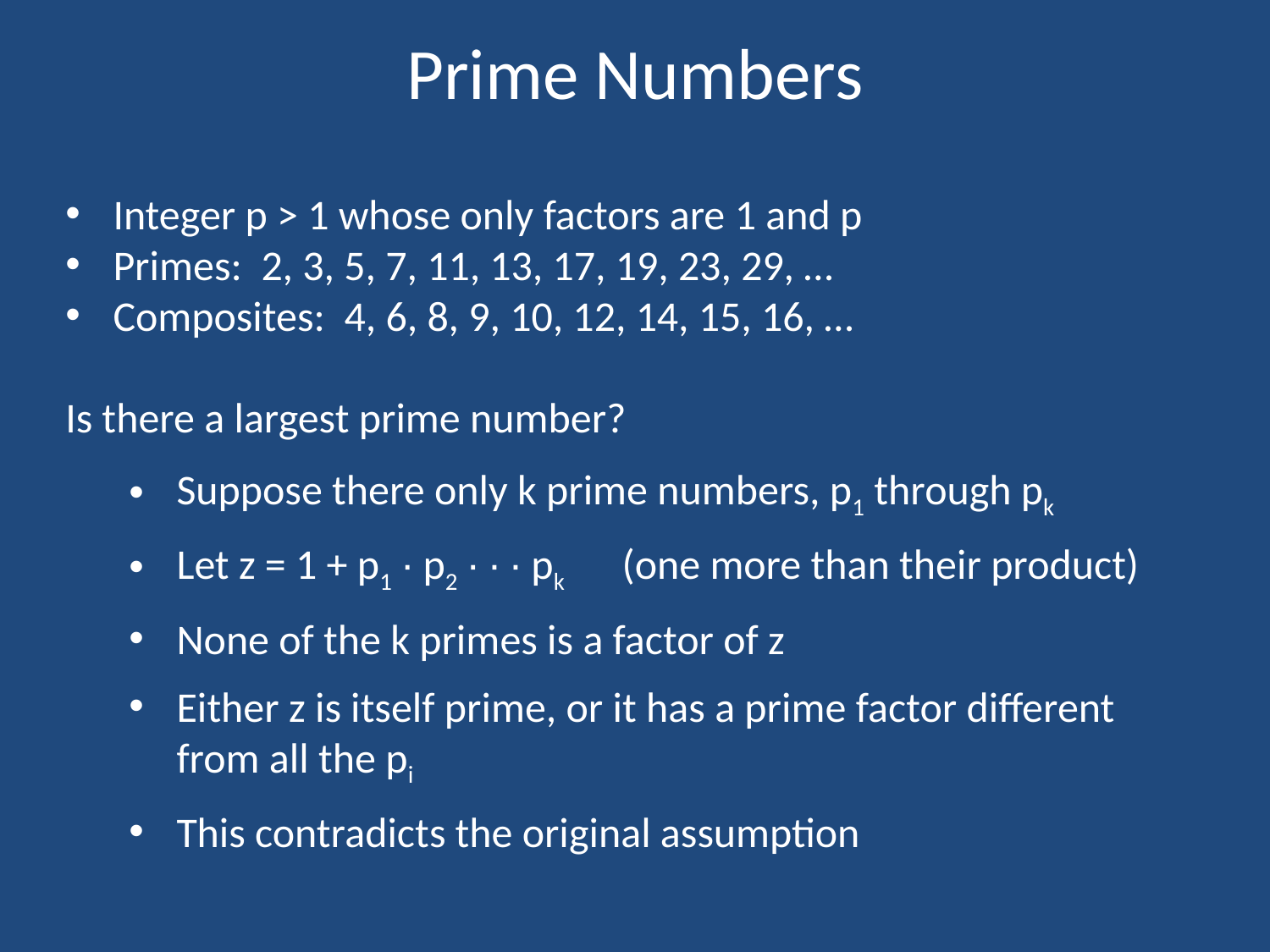

# Prime Numbers
Integer p > 1 whose only factors are 1 and p
Primes:  2, 3, 5, 7, 11, 13, 17, 19, 23, 29, …
Composites:  4, 6, 8, 9, 10, 12, 14, 15, 16, …

Is there a largest prime number?

Suppose there only k prime numbers, p1 through pk

Let z = 1 + p1 ∙ p2 ∙ ∙ ∙ pk      (one more than their product)

None of the k primes is a factor of z

Either z is itself prime, or it has a prime factor different from all the pi

This contradicts the original assumption